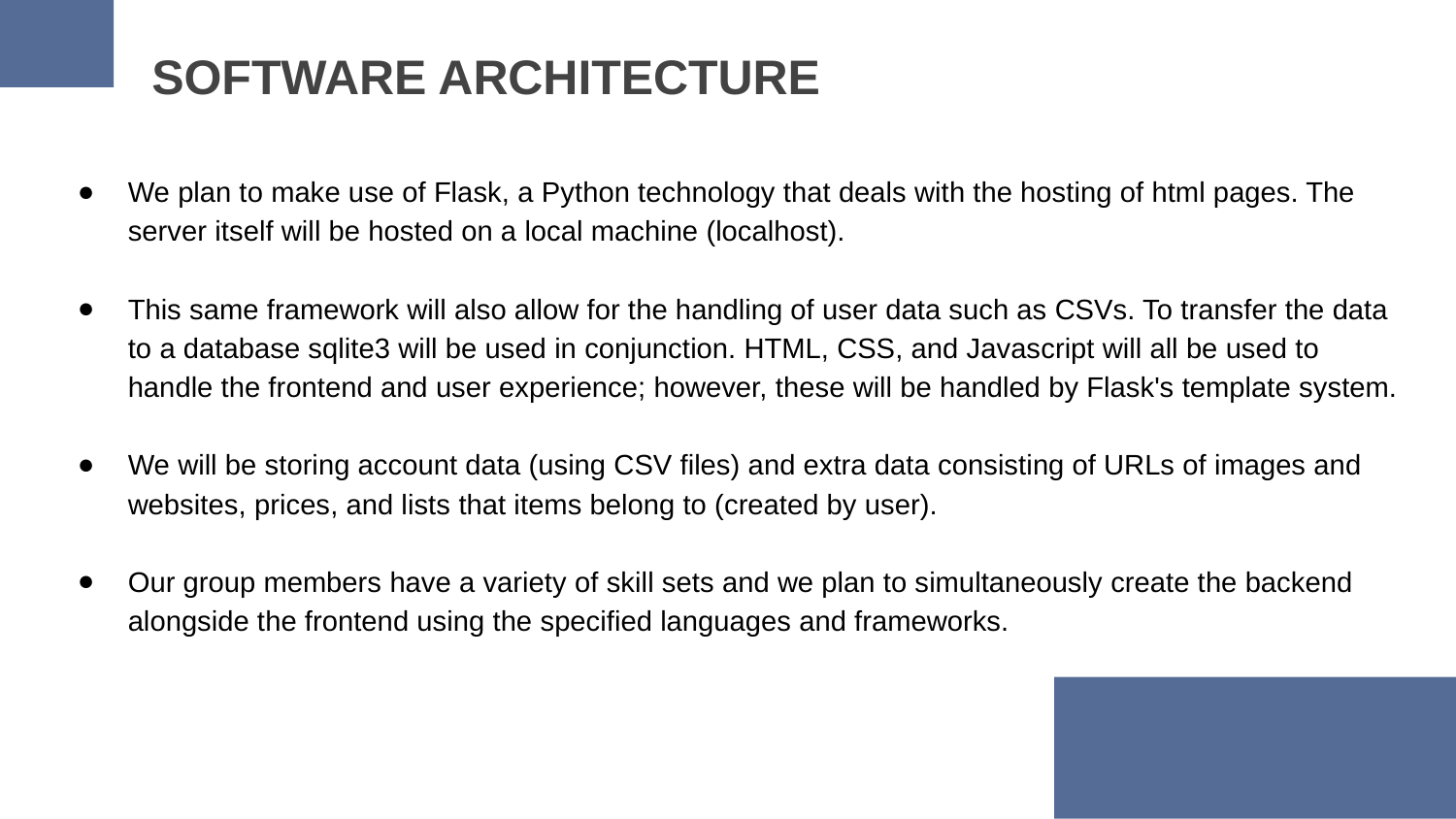

# SOFTWARE ARCHITECTURE
We plan to make use of Flask, a Python technology that deals with the hosting of html pages. The server itself will be hosted on a local machine (localhost).

This same framework will also allow for the handling of user data such as CSVs. To transfer the data to a database sqlite3 will be used in conjunction. HTML, CSS, and Javascript will all be used to handle the frontend and user experience; however, these will be handled by Flask's template system.

We will be storing account data (using CSV files) and extra data consisting of URLs of images and websites, prices, and lists that items belong to (created by user).

Our group members have a variety of skill sets and we plan to simultaneously create the backend alongside the frontend using the specified languages and frameworks.